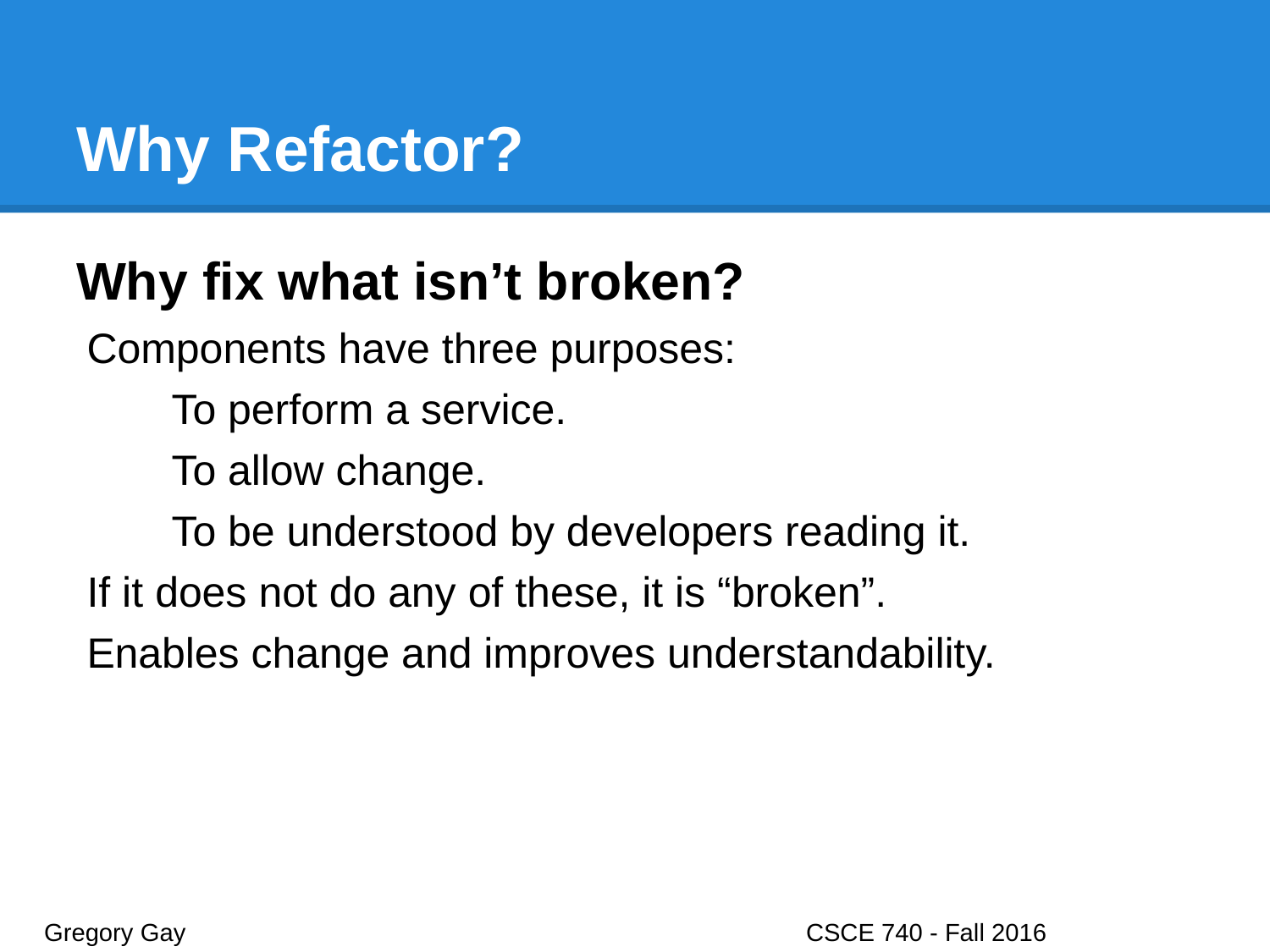

# Why Refactor?
Why fix what isn’t broken?
Components have three purposes:
To perform a service.
To allow change.
To be understood by developers reading it.
If it does not do any of these, it is “broken”.
Enables change and improves understandability.
Gregory Gay					CSCE 740 - Fall 2016								13